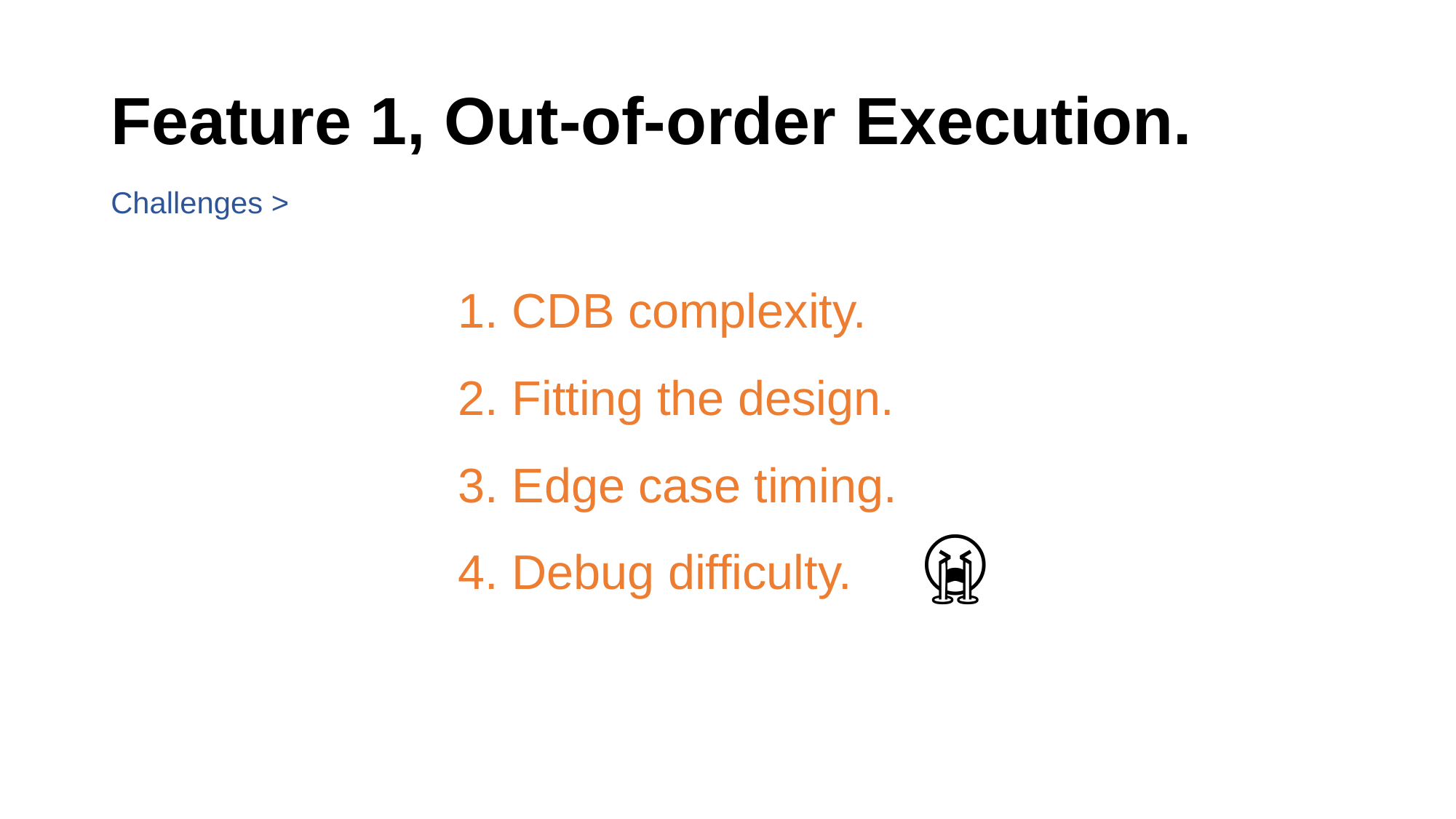

# Feature 1, Out-of-order Execution.
Challenges >
1. CDB complexity.
2. Fitting the design.
3. Edge case timing.
4. Debug difficulty.
😭